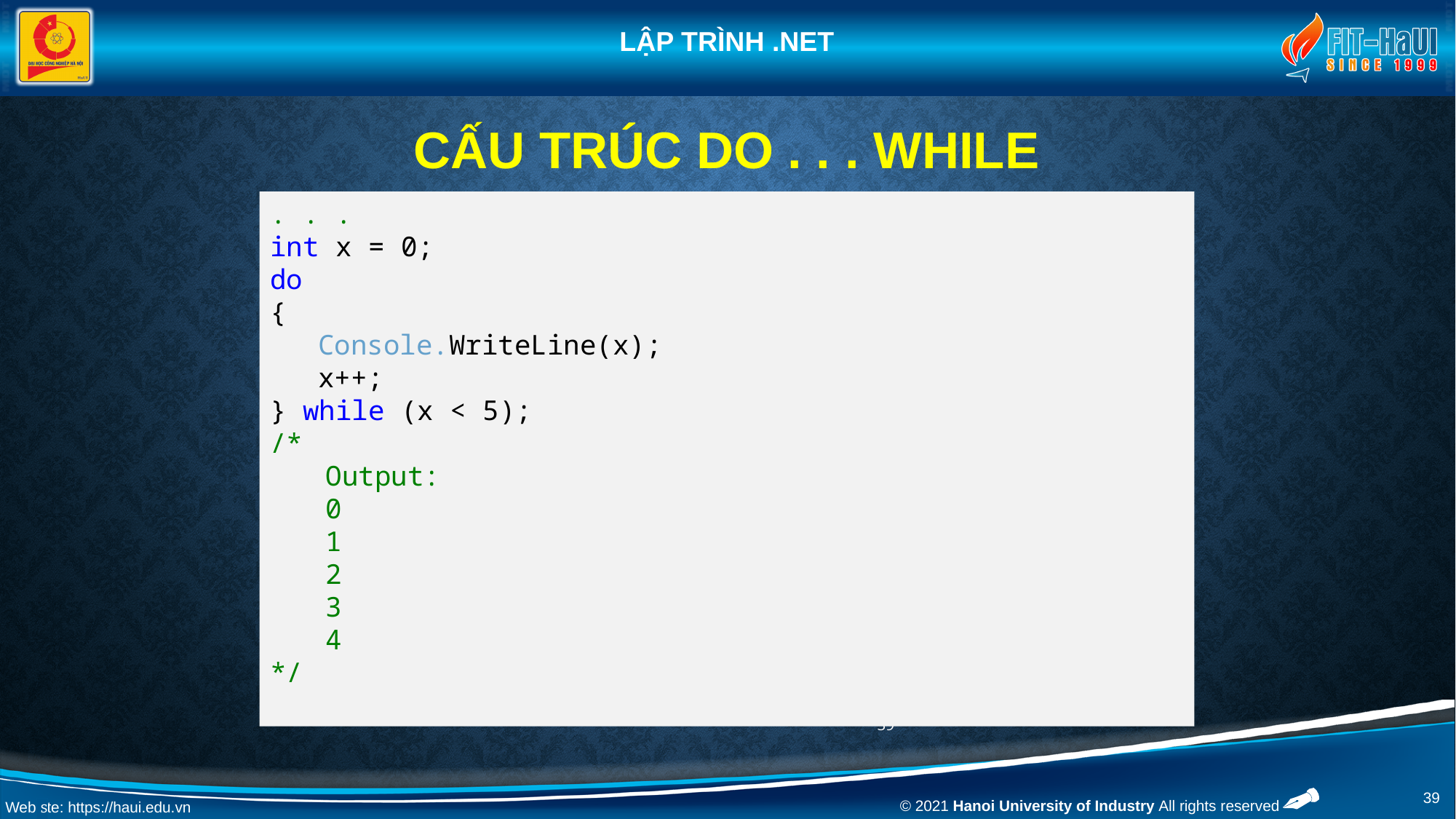

# Cấu trúc do . . . while
. . .
int x = 0;
do
{
Console.WriteLine(x);
x++;
} while (x < 5);
/*
Output:
0
1
2
3
4
*/

39